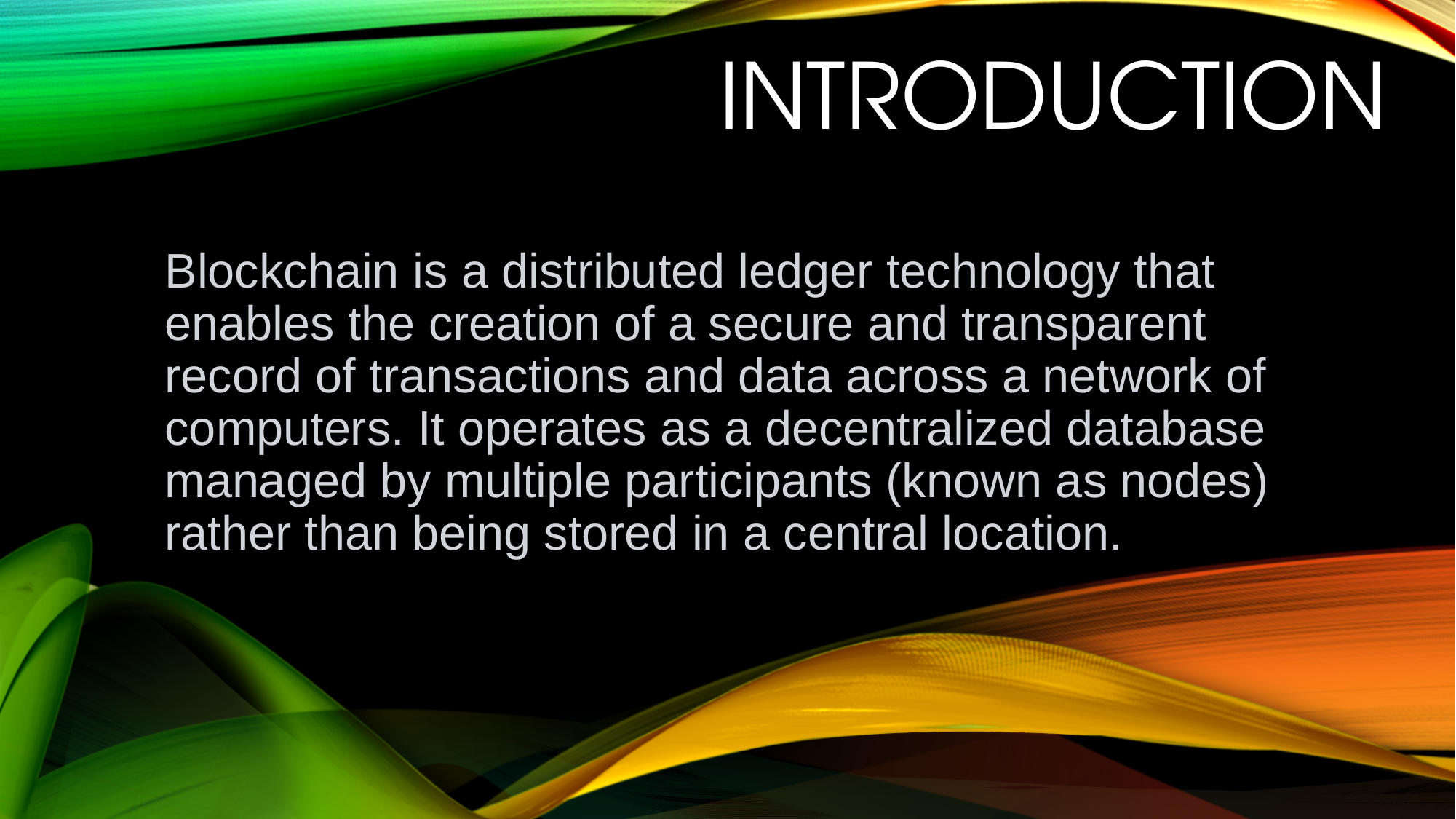

# introduction
Blockchain is a distributed ledger technology that enables the creation of a secure and transparent record of transactions and data across a network of computers. It operates as a decentralized database managed by multiple participants (known as nodes) rather than being stored in a central location.